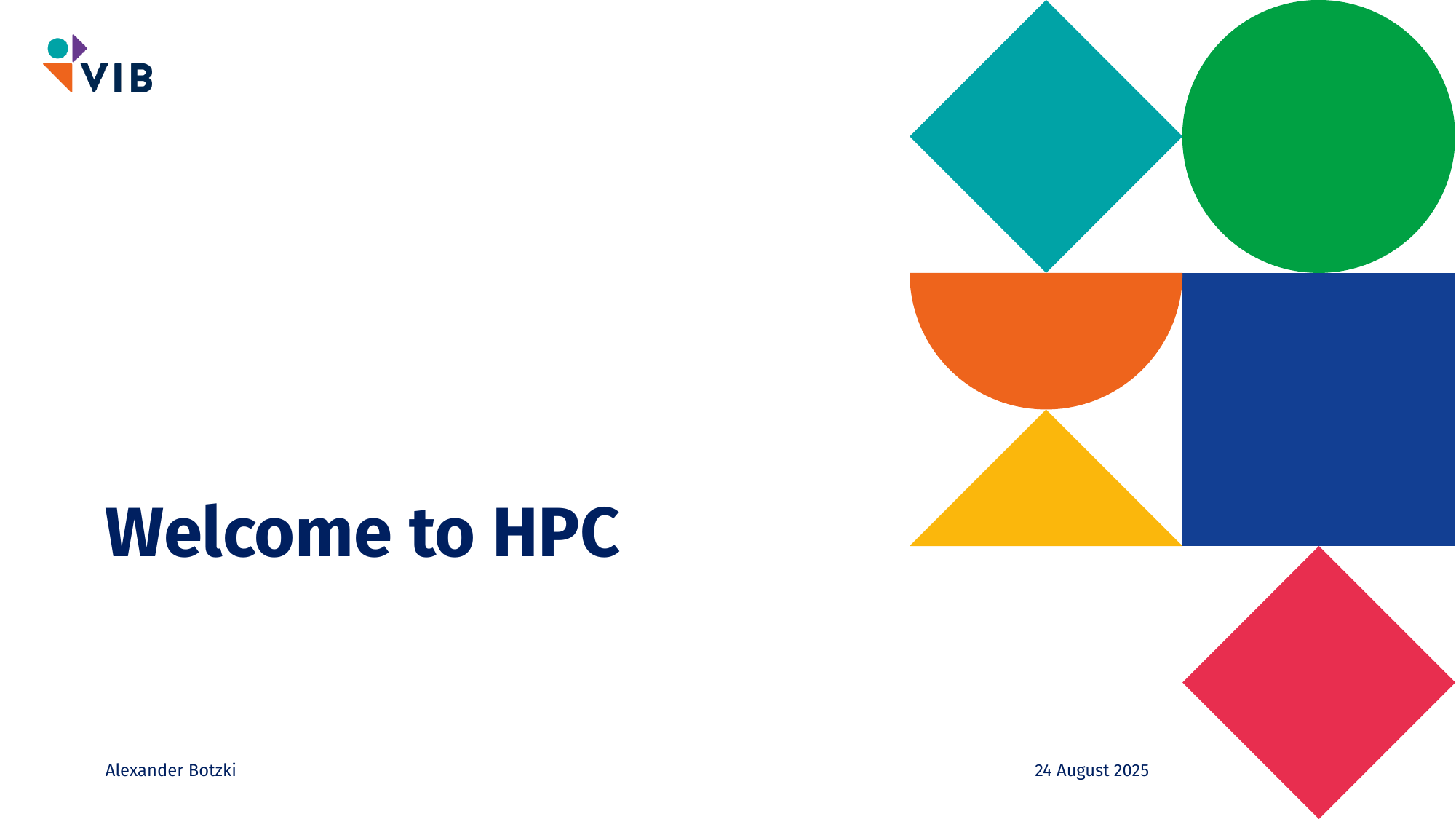

# Welcome to HPC

Alexander Botzki
24 August 2025